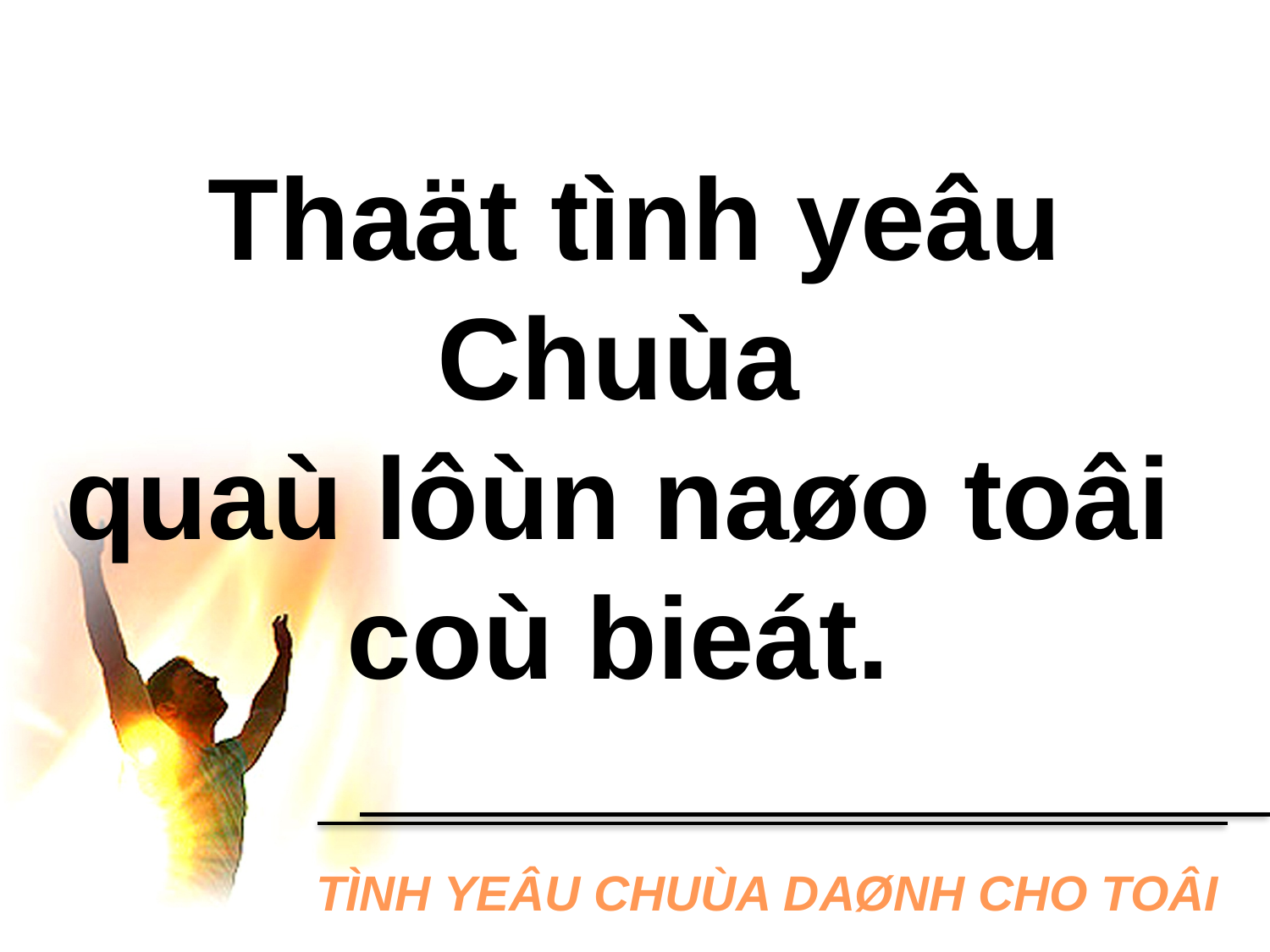

Thaät tình yeâu Chuùa
quaù lôùn naøo toâi
coù bieát.
# TÌNH YEÂU CHUÙA DAØNH CHO TOÂI